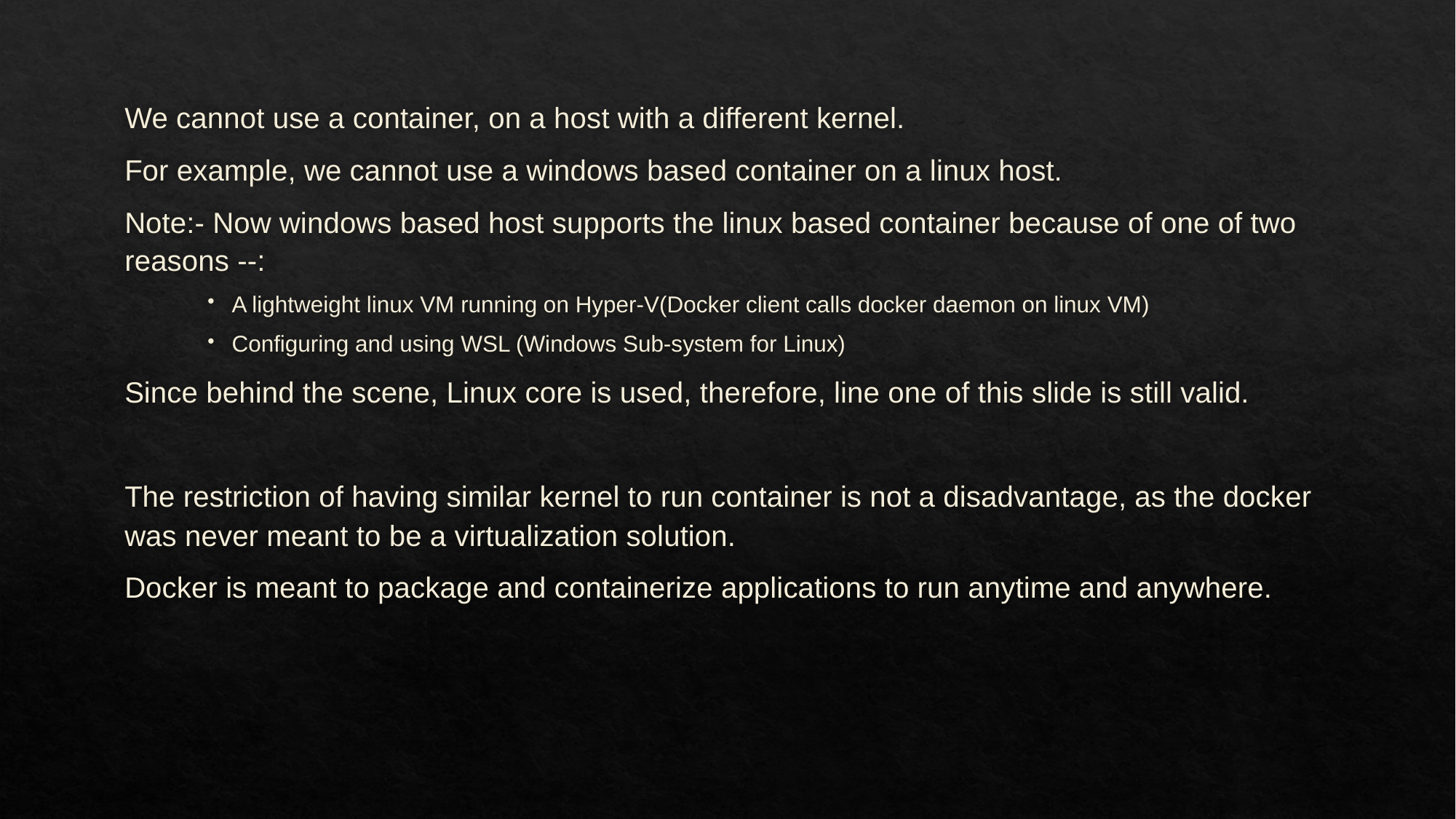

We cannot use a container, on a host with a different kernel.
For example, we cannot use a windows based container on a linux host.
Note:- Now windows based host supports the linux based container because of one of two reasons --:
A lightweight linux VM running on Hyper-V(Docker client calls docker daemon on linux VM)
Configuring and using WSL (Windows Sub-system for Linux)
Since behind the scene, Linux core is used, therefore, line one of this slide is still valid.

The restriction of having similar kernel to run container is not a disadvantage, as the docker was never meant to be a virtualization solution.
Docker is meant to package and containerize applications to run anytime and anywhere.